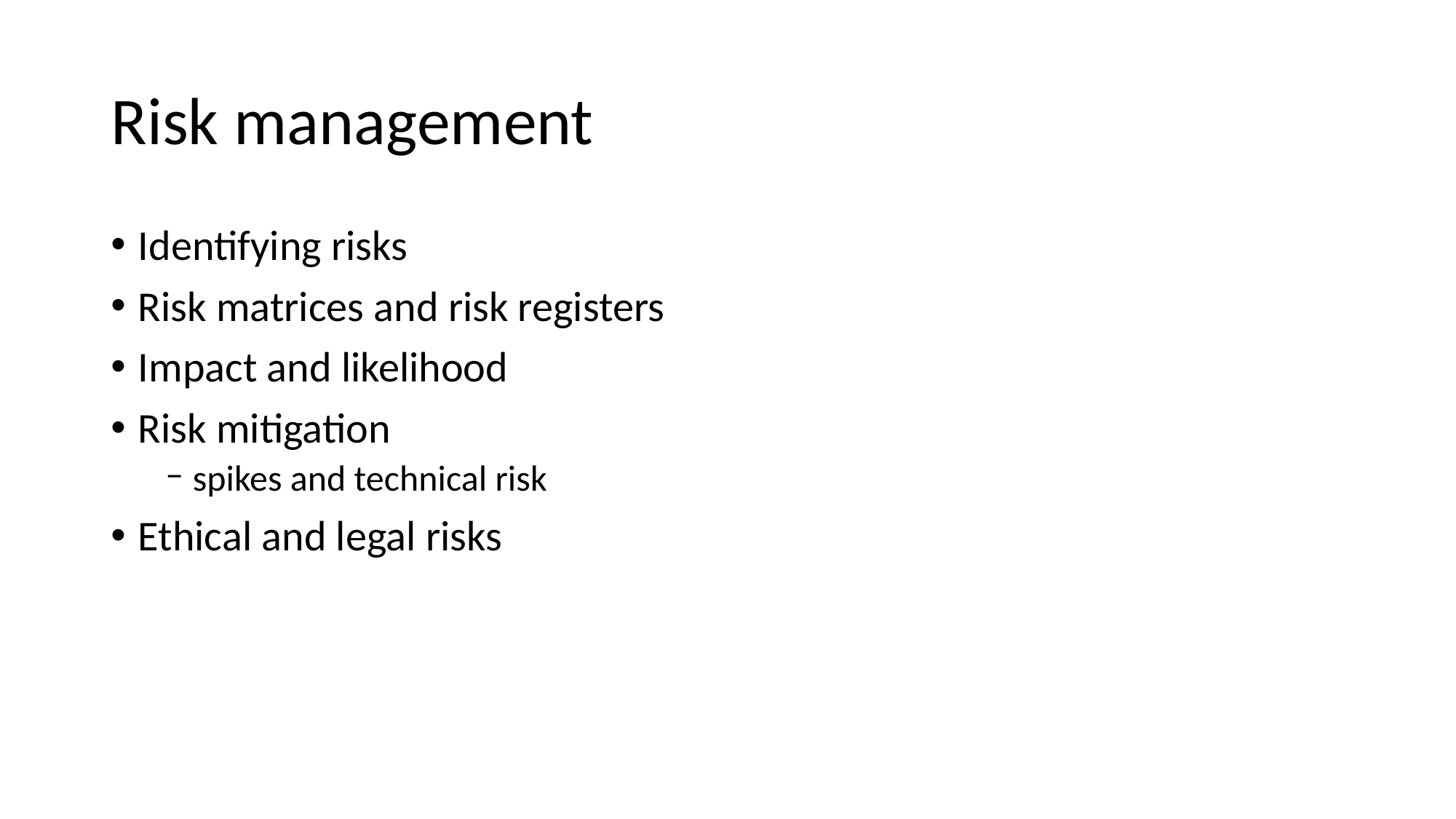

# Risk management
Identifying risks
Risk matrices and risk registers
Impact and likelihood
Risk mitigation
spikes and technical risk
Ethical and legal risks